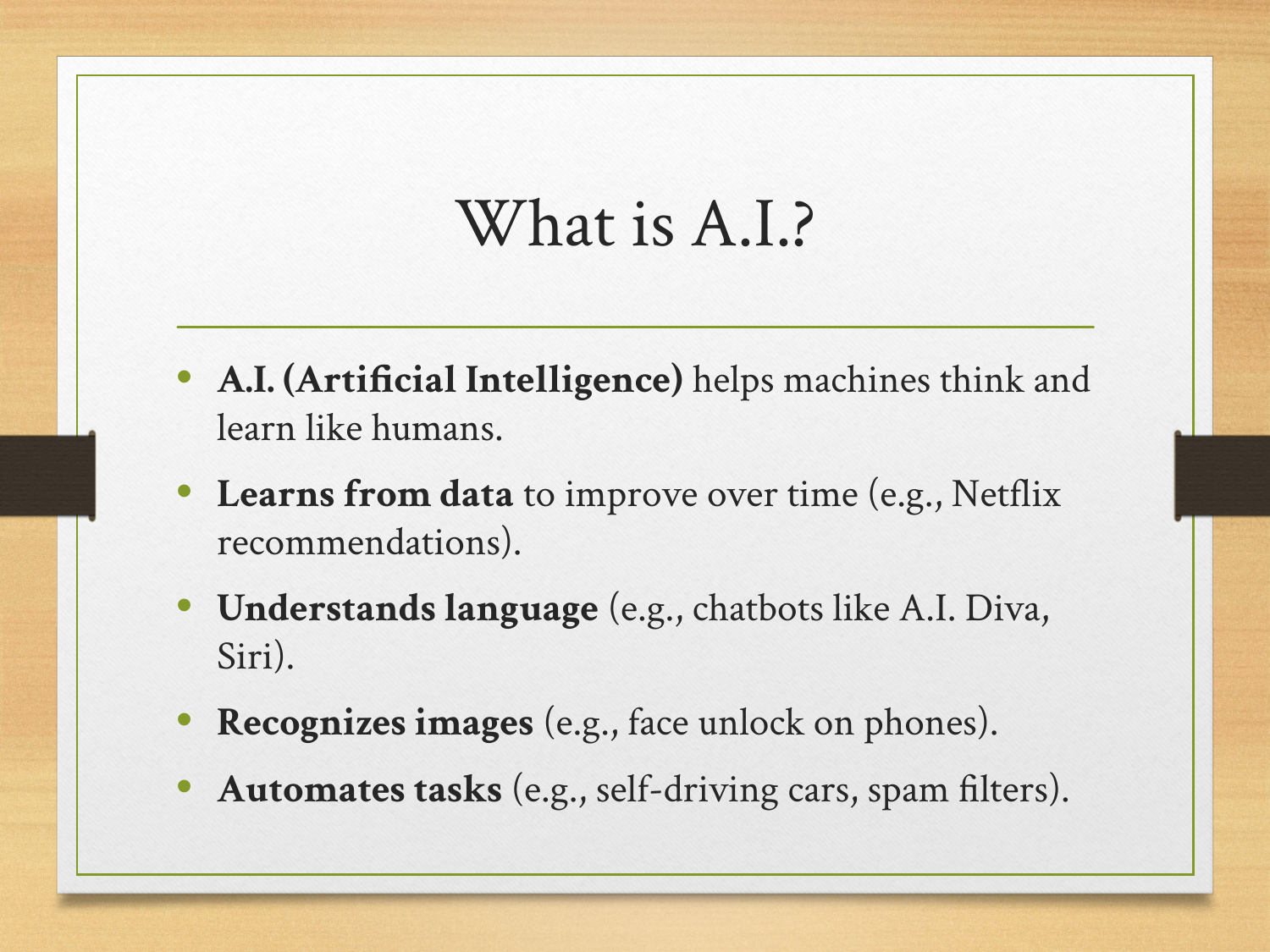

# What is A.I.?
A.I. (Artificial Intelligence) helps machines think and learn like humans.
Learns from data to improve over time (e.g., Netflix recommendations).
Understands language (e.g., chatbots like A.I. Diva, Siri).
Recognizes images (e.g., face unlock on phones).
Automates tasks (e.g., self-driving cars, spam filters).